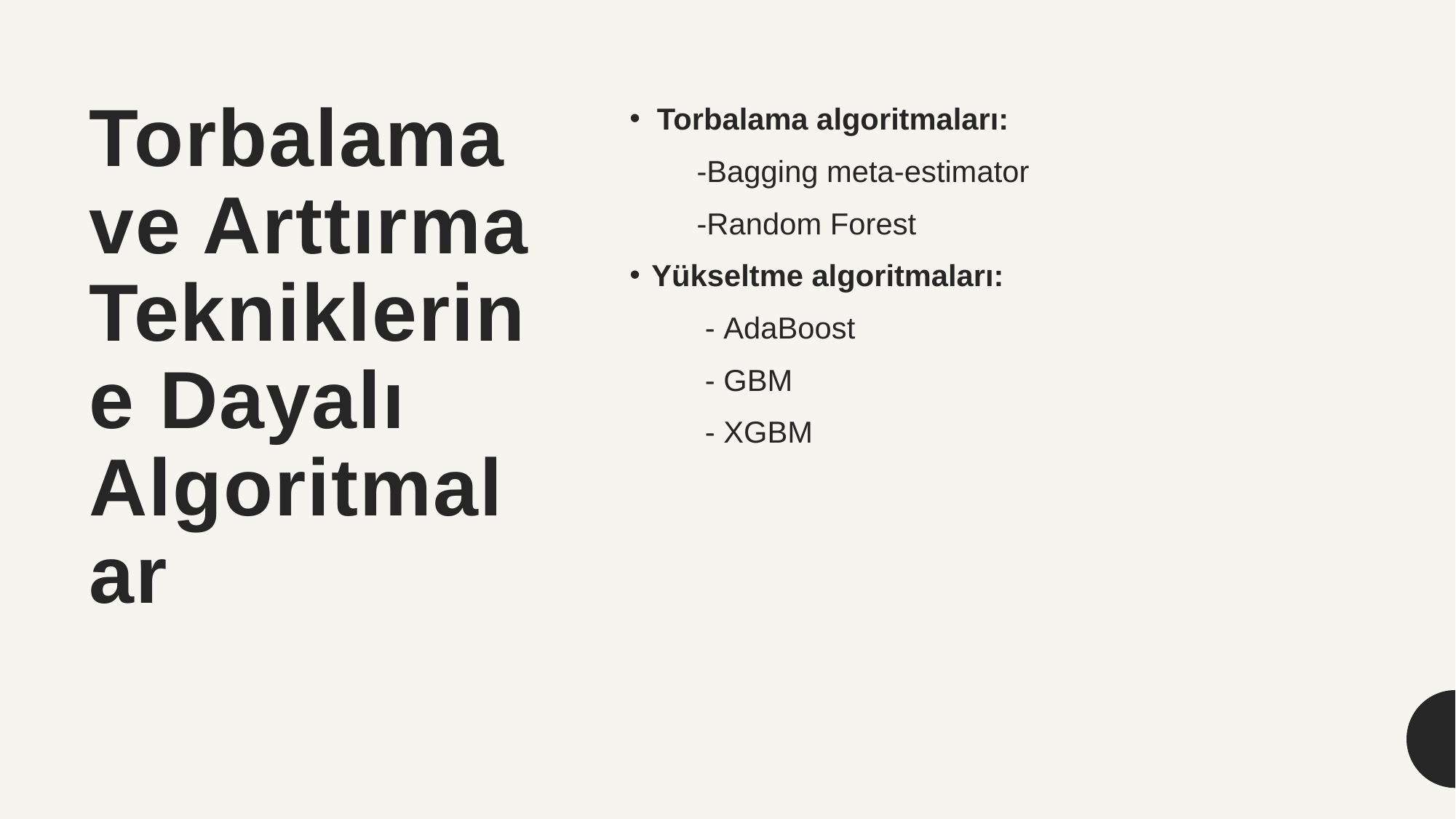

# Torbalama ve Arttırma Tekniklerine Dayalı Algoritmalar

  Torbalama algoritmaları:
        -Bagging meta-estimator
        -Random Forest
Yükseltme algoritmaları:
         - AdaBoost
         - GBM
         - XGBM